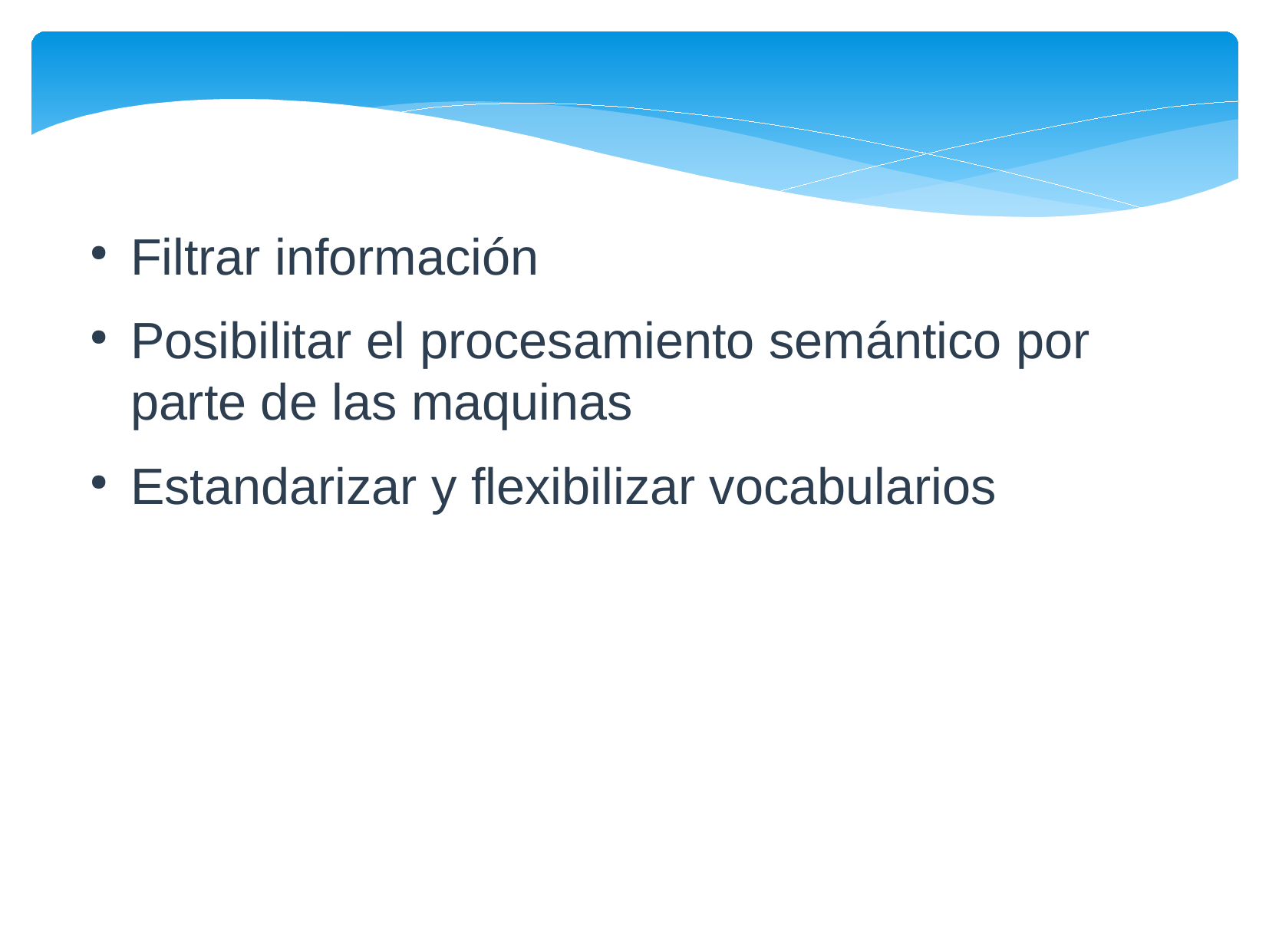

Filtrar información
Posibilitar el procesamiento semántico por parte de las maquinas
Estandarizar y flexibilizar vocabularios